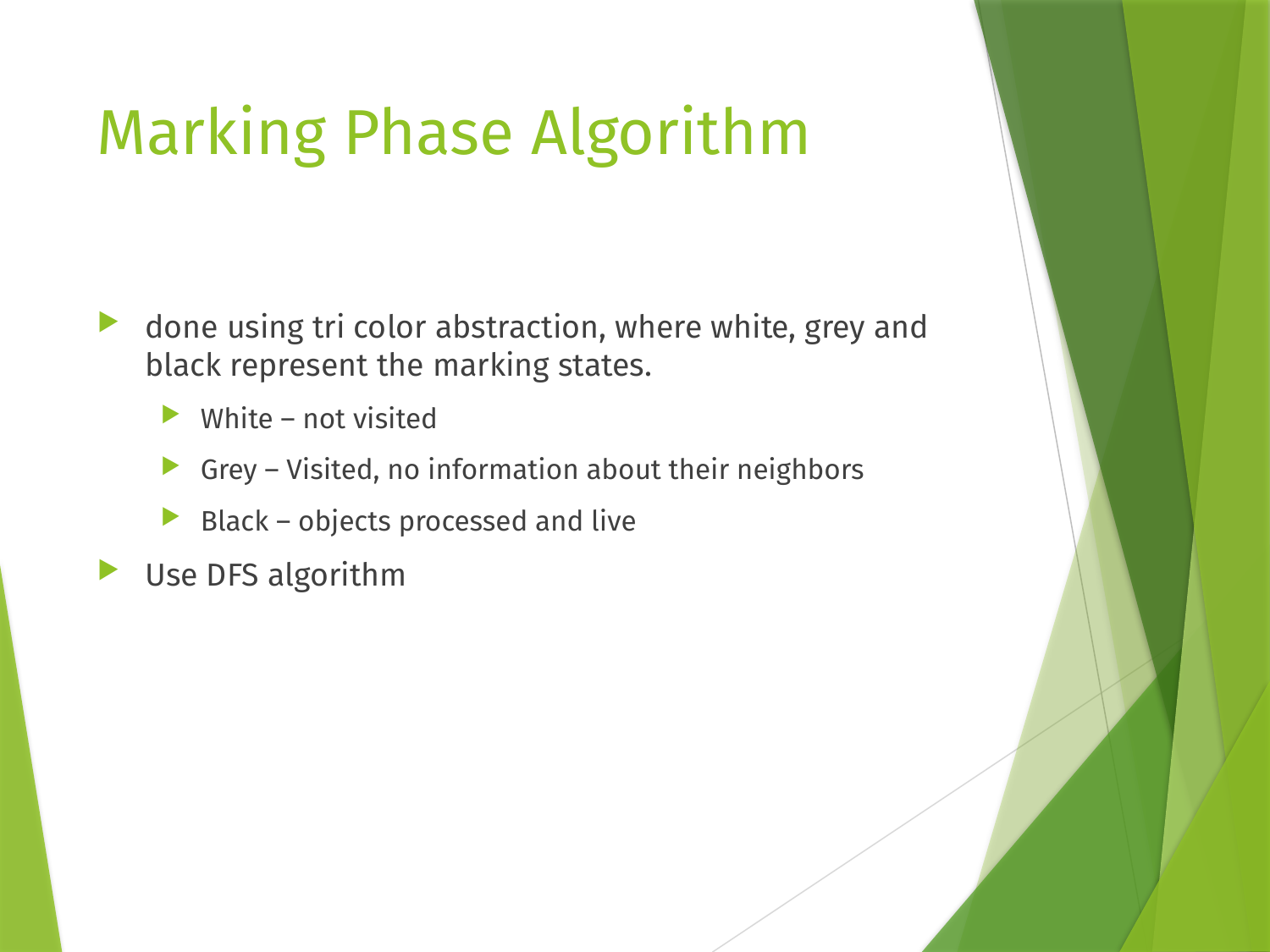

# Marking Phase Algorithm
done using tri color abstraction, where white, grey and black represent the marking states.
White – not visited
Grey – Visited, no information about their neighbors
Black – objects processed and live
Use DFS algorithm